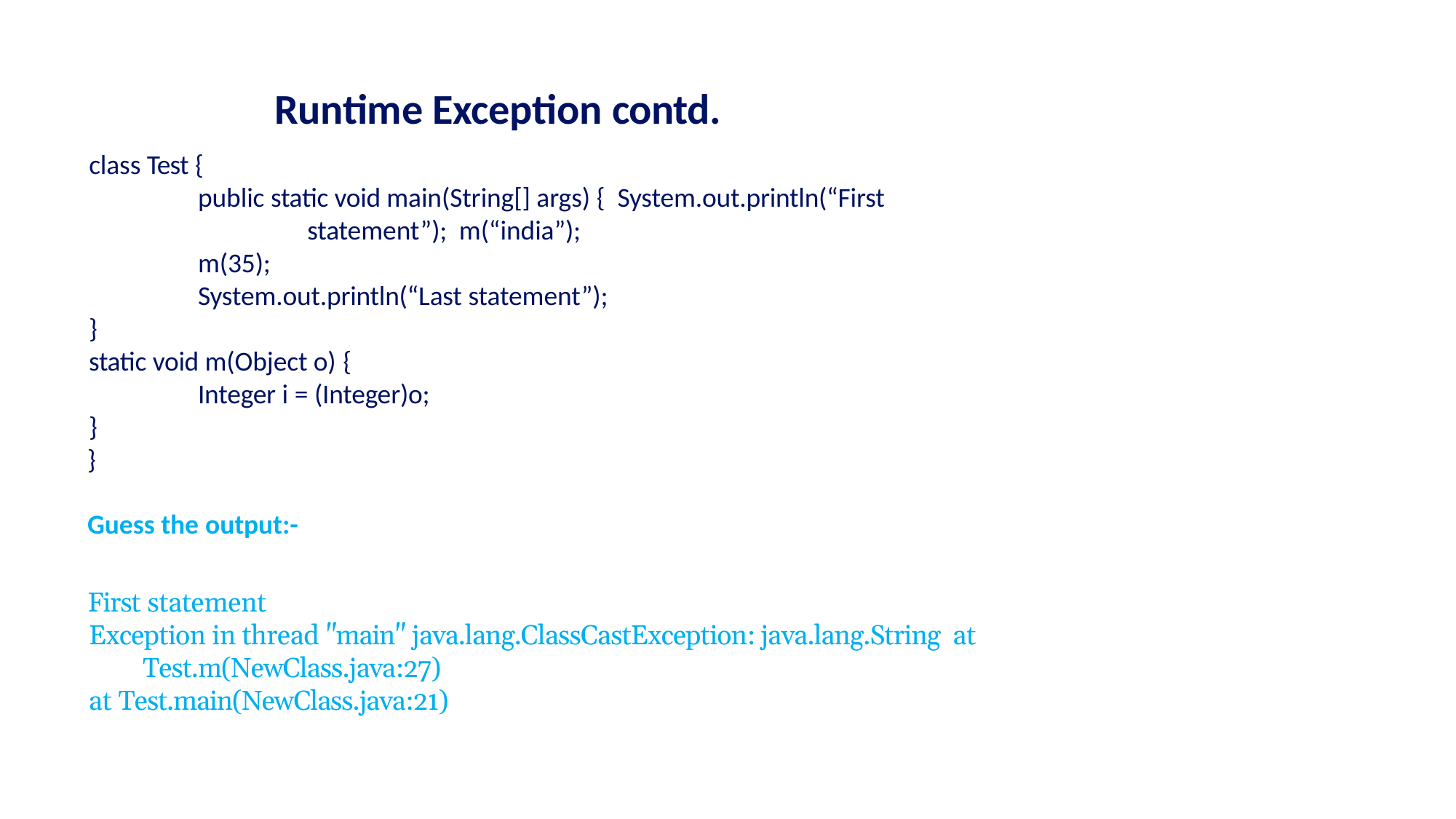

# Runtime Exception contd.
class Test {
public static void main(String[] args) {  System.out.println(“First statement”);  m(“india”);
m(35);
System.out.println(“Last statement”);
}
static void m(Object o) {
Integer i = (Integer)o;
}
}

Guess the output:-

First statement
Exception in thread "main" java.lang.ClassCastException: java.lang.String  at Test.m(NewClass.java:27)
at Test.main(NewClass.java:21)